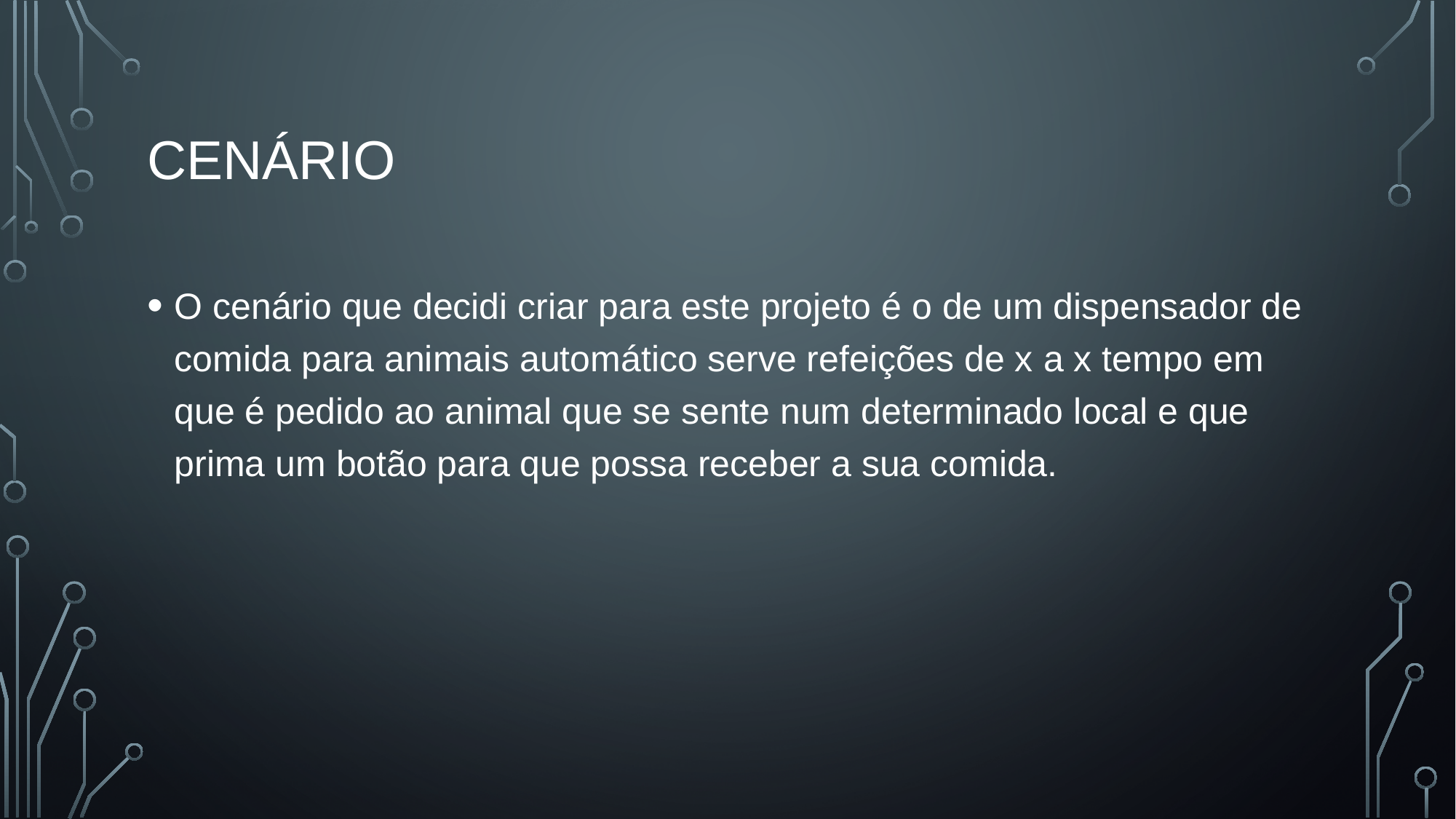

# Cenário
O cenário que decidi criar para este projeto é o de um dispensador de comida para animais automático serve refeições de x a x tempo em que é pedido ao animal que se sente num determinado local e que prima um botão para que possa receber a sua comida.